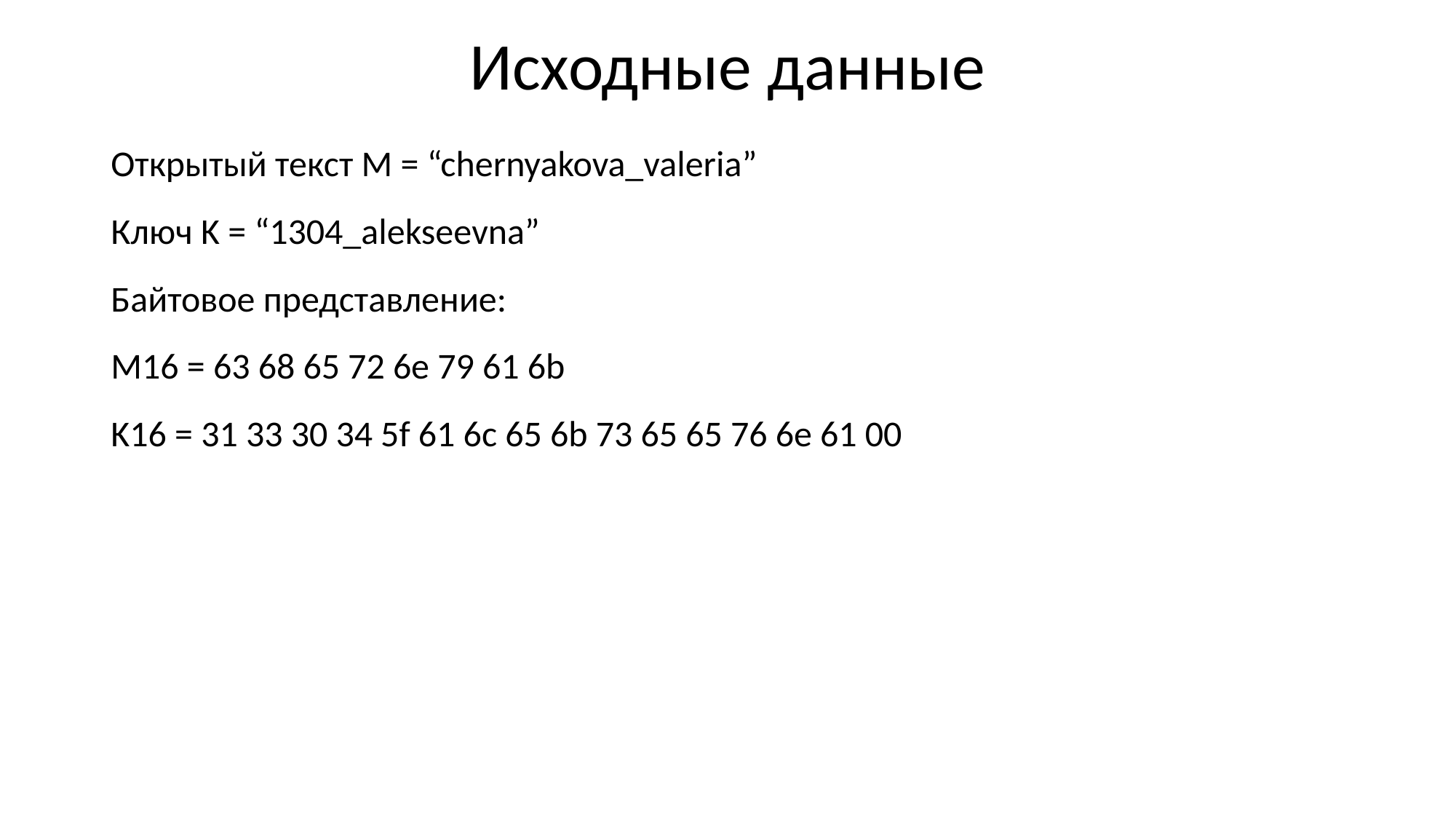

# Исходные данные
Открытый текст M = “chernyakova_valeria”
Ключ K = “1304_alekseevna”
Байтовое представление:
M16 = 63 68 65 72 6e 79 61 6b
K16 = 31 33 30 34 5f 61 6c 65 6b 73 65 65 76 6e 61 00